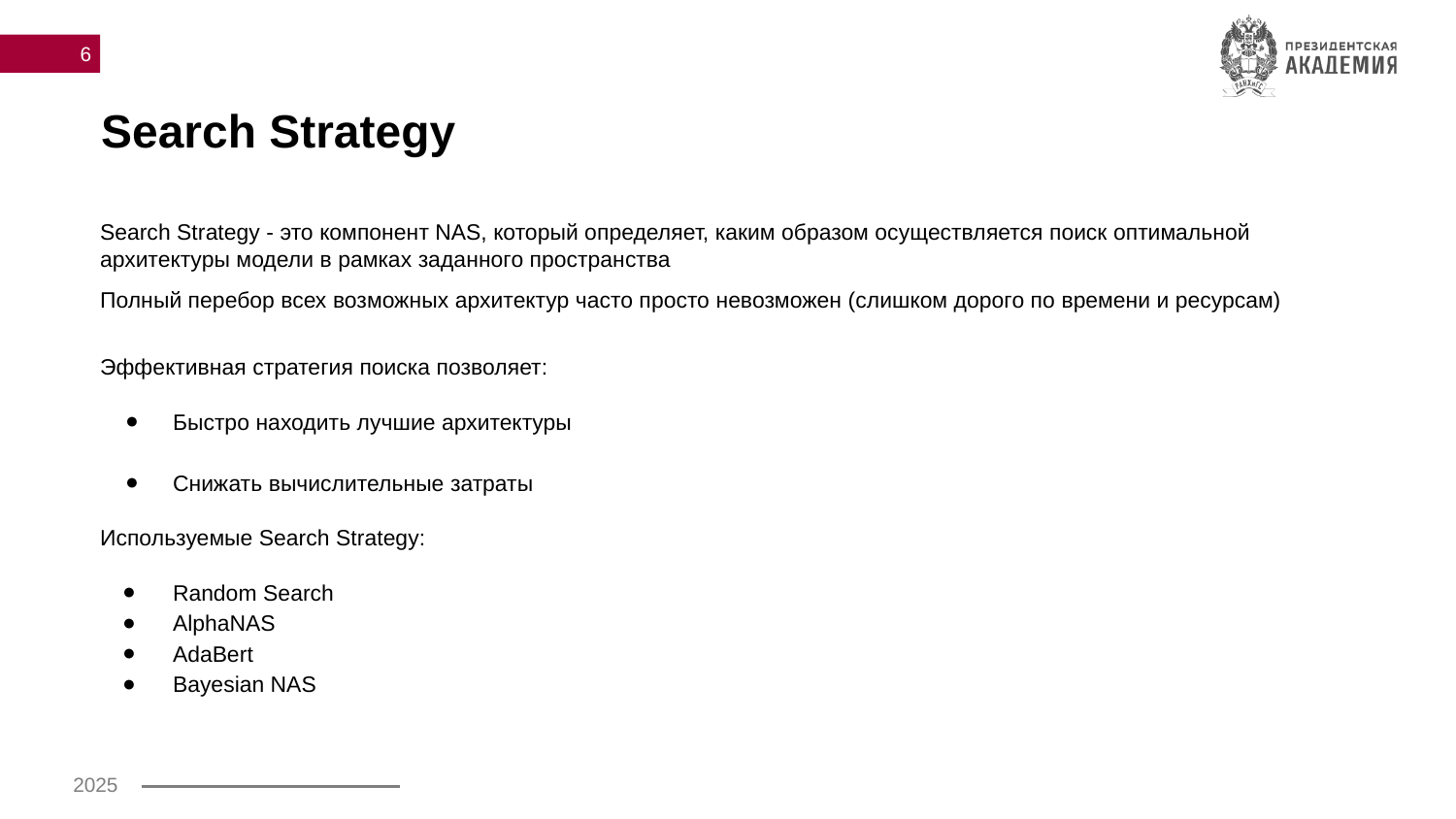

# Search Strategy
Search Strategy - это компонент NAS, который определяет, каким образом осуществляется поиск оптимальной архитектуры модели в рамках заданного пространства
Полный перебор всех возможных архитектур часто просто невозможен (слишком дорого по времени и ресурсам)
Эффективная стратегия поиска позволяет:
Быстро находить лучшие архитектуры
Снижать вычислительные затраты
Используемые Search Strategy:
Random Search
AlphaNAS
AdaBert
Bayesian NAS